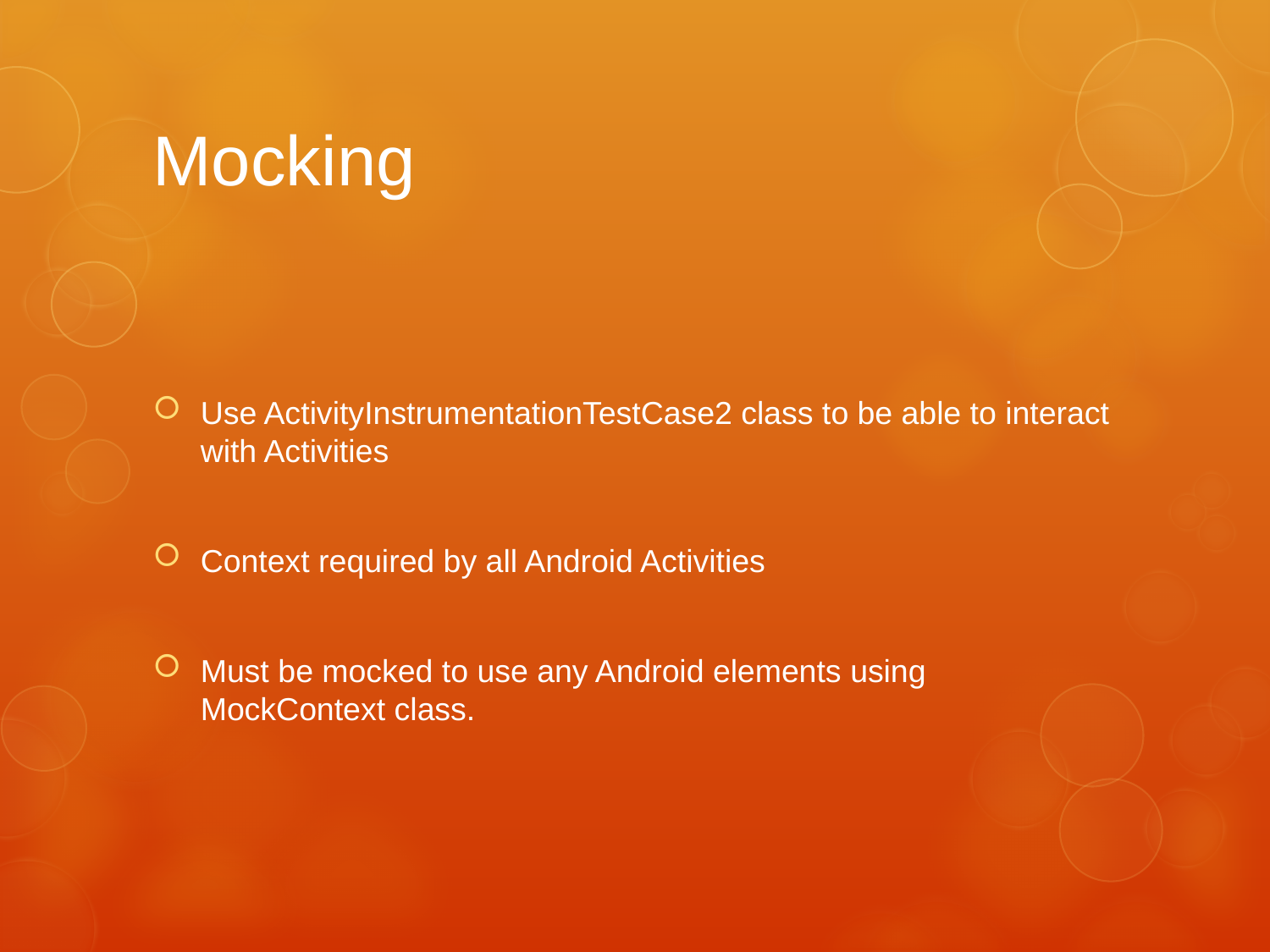

# Mocking

Use ActivityInstrumentationTestCase2 class to be able to interact with Activities

Context required by all Android Activities

Must be mocked to use any Android elements using MockContext class.